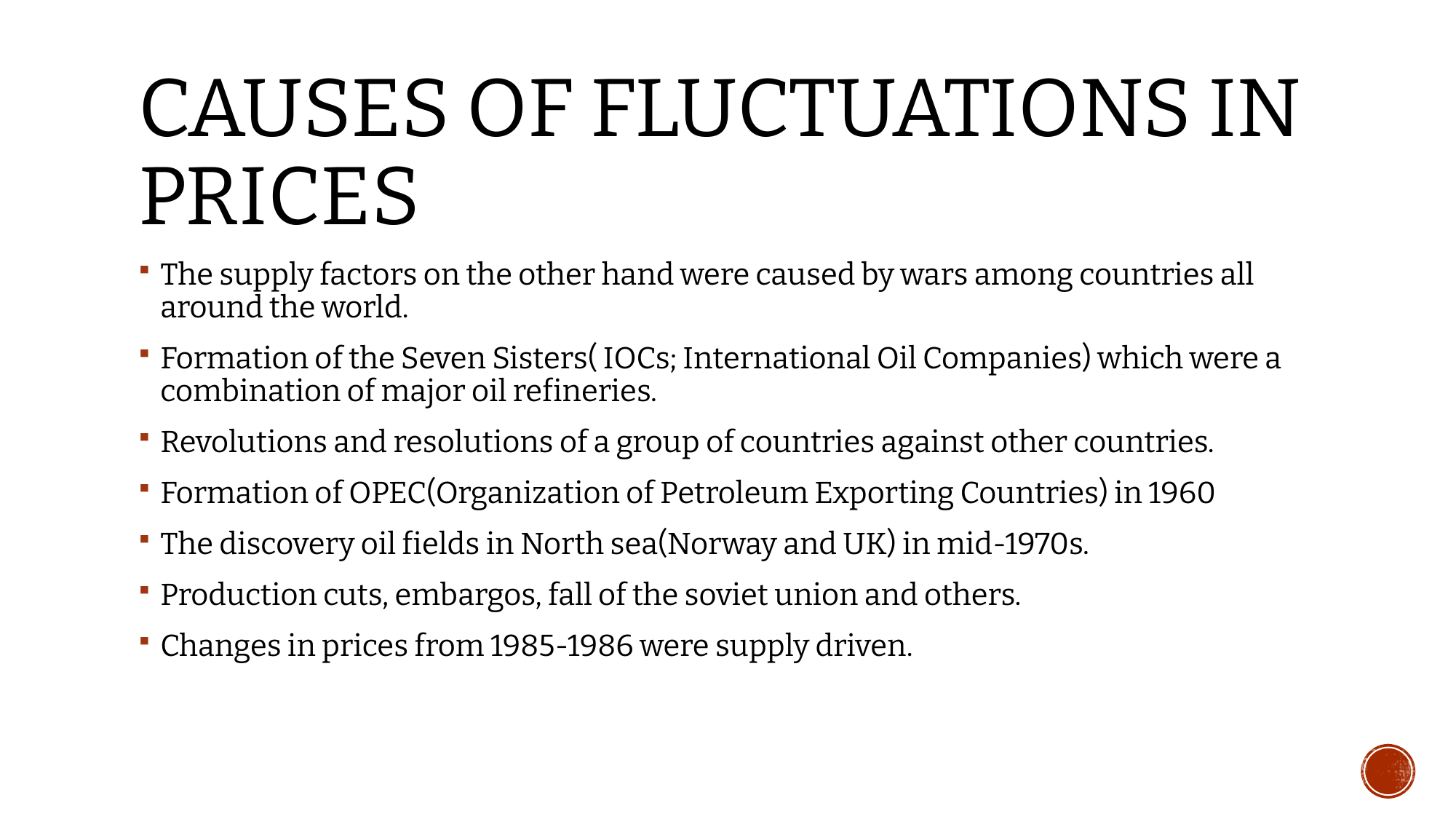

# Causes of fluctuations in prices
The supply factors on the other hand were caused by wars among countries all around the world.
Formation of the Seven Sisters( IOCs; International Oil Companies) which were a combination of major oil refineries.
Revolutions and resolutions of a group of countries against other countries.
Formation of OPEC(Organization of Petroleum Exporting Countries) in 1960
The discovery oil fields in North sea(Norway and UK) in mid-1970s.
Production cuts, embargos, fall of the soviet union and others.
Changes in prices from 1985-1986 were supply driven.